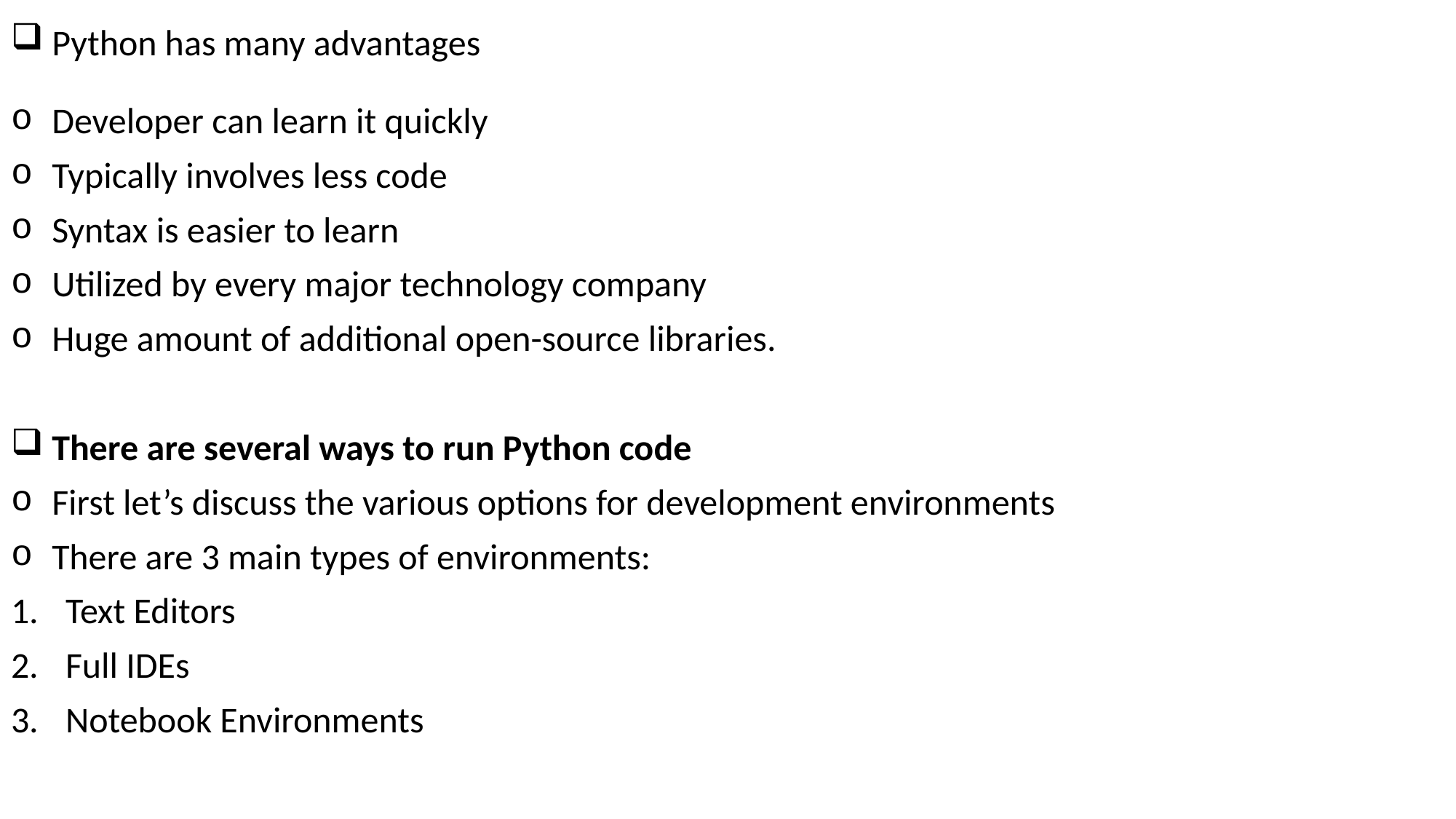

# Python has many advantages
Developer can learn it quickly
Typically involves less code
Syntax is easier to learn
Utilized by every major technology company
Huge amount of additional open-source libraries.

There are several ways to run Python code
First let’s discuss the various options for development environments
There are 3 main types of environments:
Text Editors
Full IDEs
Notebook Environments